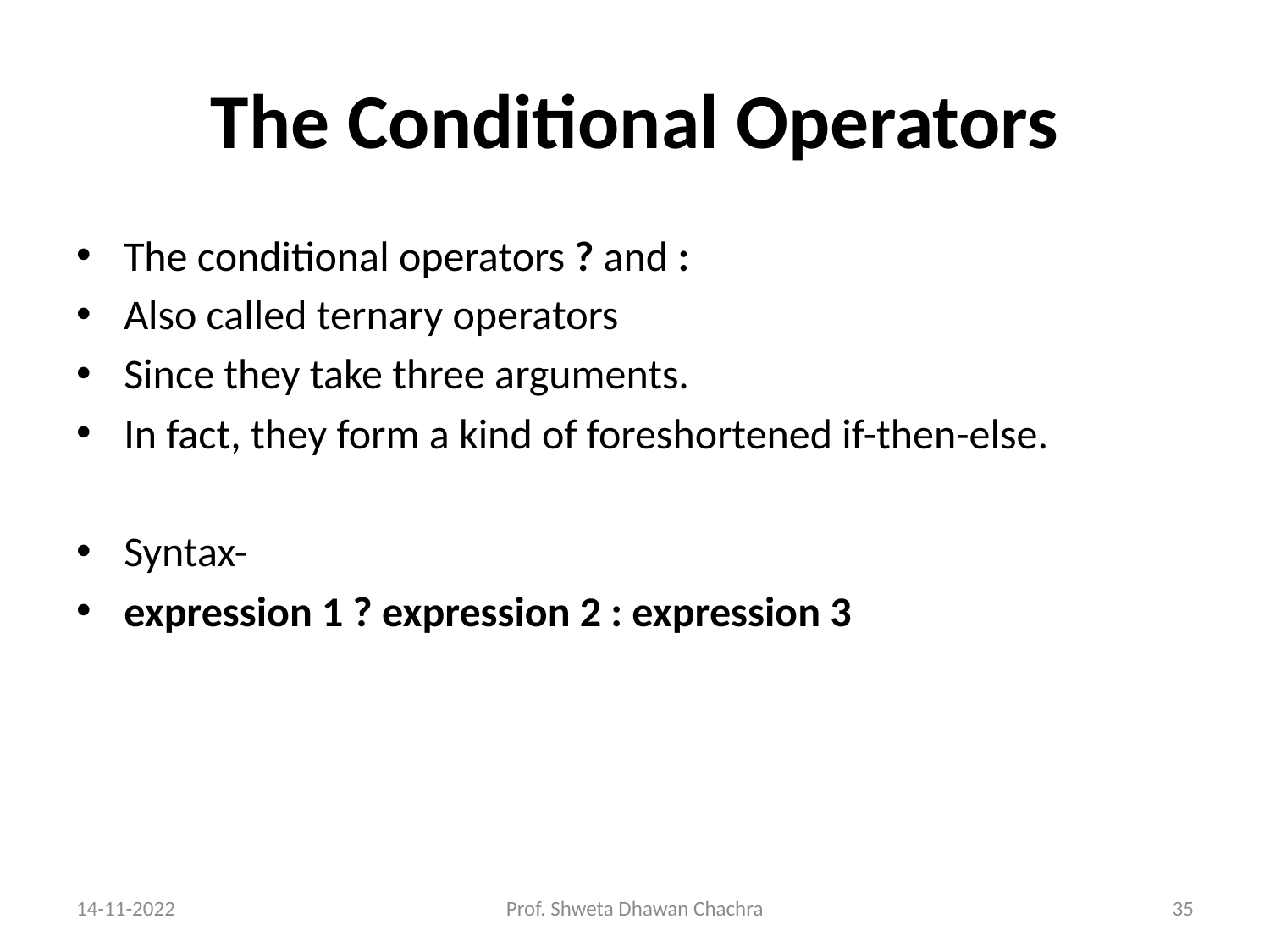

# The Conditional Operators
The conditional operators ? and :
Also called ternary operators
Since they take three arguments.
In fact, they form a kind of foreshortened if-then-else.

Syntax-
expression 1 ? expression 2 : expression 3
14-11-2022
Prof. Shweta Dhawan Chachra
35